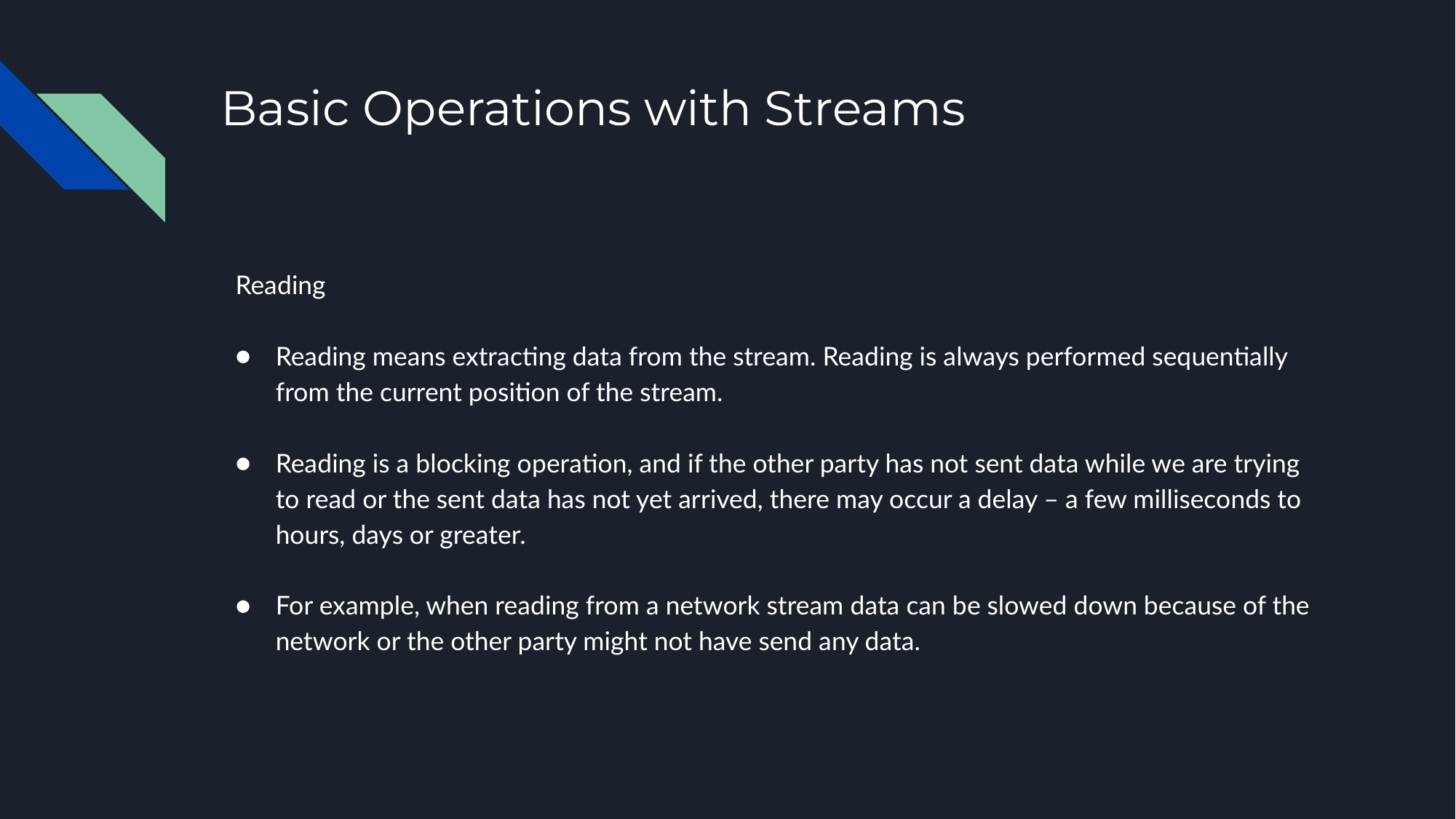

# Basic Operations with Streams
Reading

Reading means extracting data from the stream. Reading is always performed sequentially from the current position of the stream.

Reading is a blocking operation, and if the other party has not sent data while we are trying to read or the sent data has not yet arrived, there may occur a delay – a few milliseconds to hours, days or greater.

For example, when reading from a network stream data can be slowed down because of the network or the other party might not have send any data.